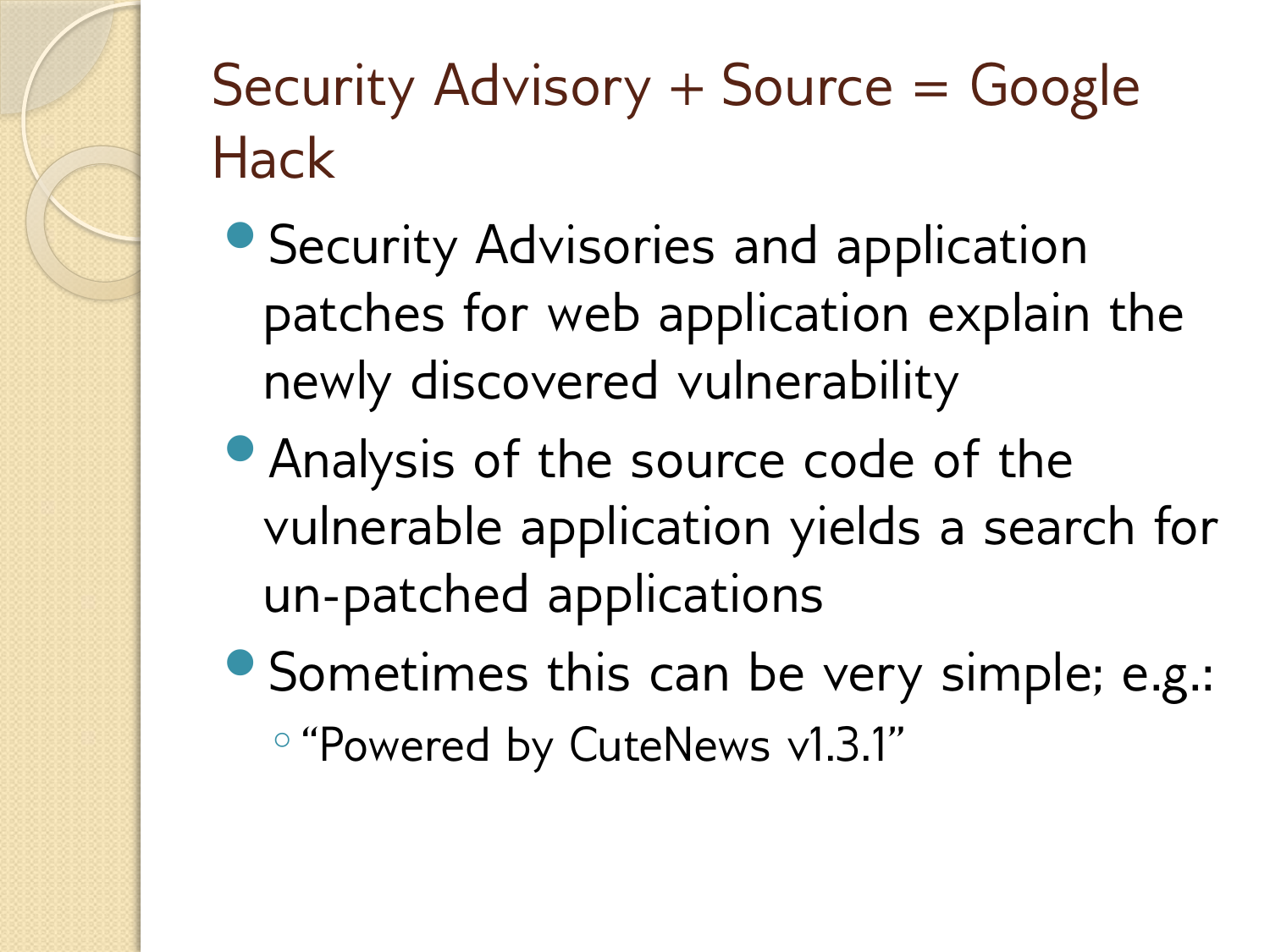

48
# Security Advisory + Source = Google Hack
Security Advisories and application patches for web application explain the newly discovered vulnerability
Analysis of the source code of the vulnerable application yields a search for un-patched applications
Sometimes this can be very simple; e.g.:
“Powered by CuteNews v1.3.1”